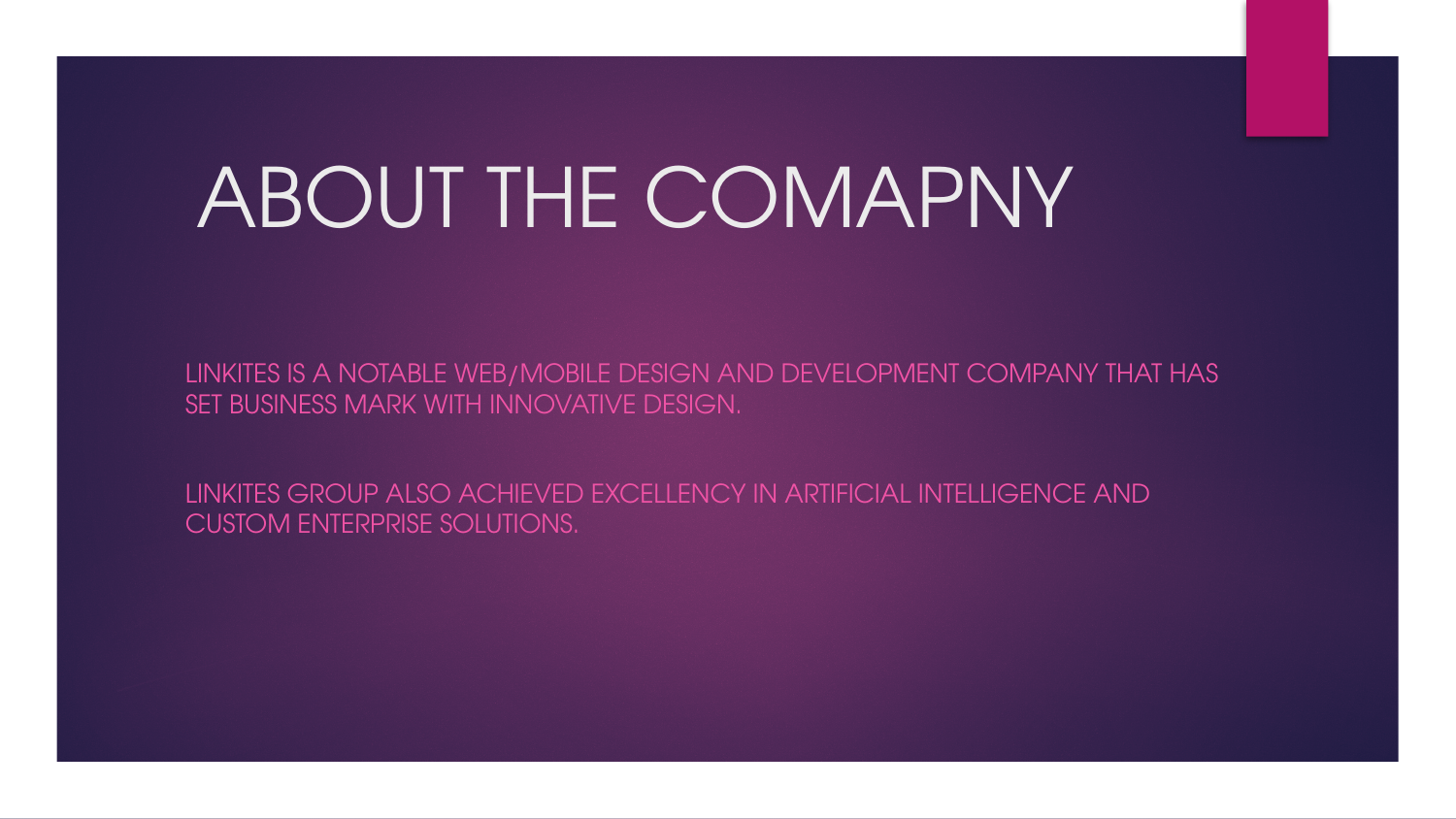

# ABOUT THE COMAPNY
Linkites is a notable Web/Mobile Design and development company that has set business mark with innovative design.

Linkites group also achieved excellency in Artificial intelligence and custom enterprise solutions.